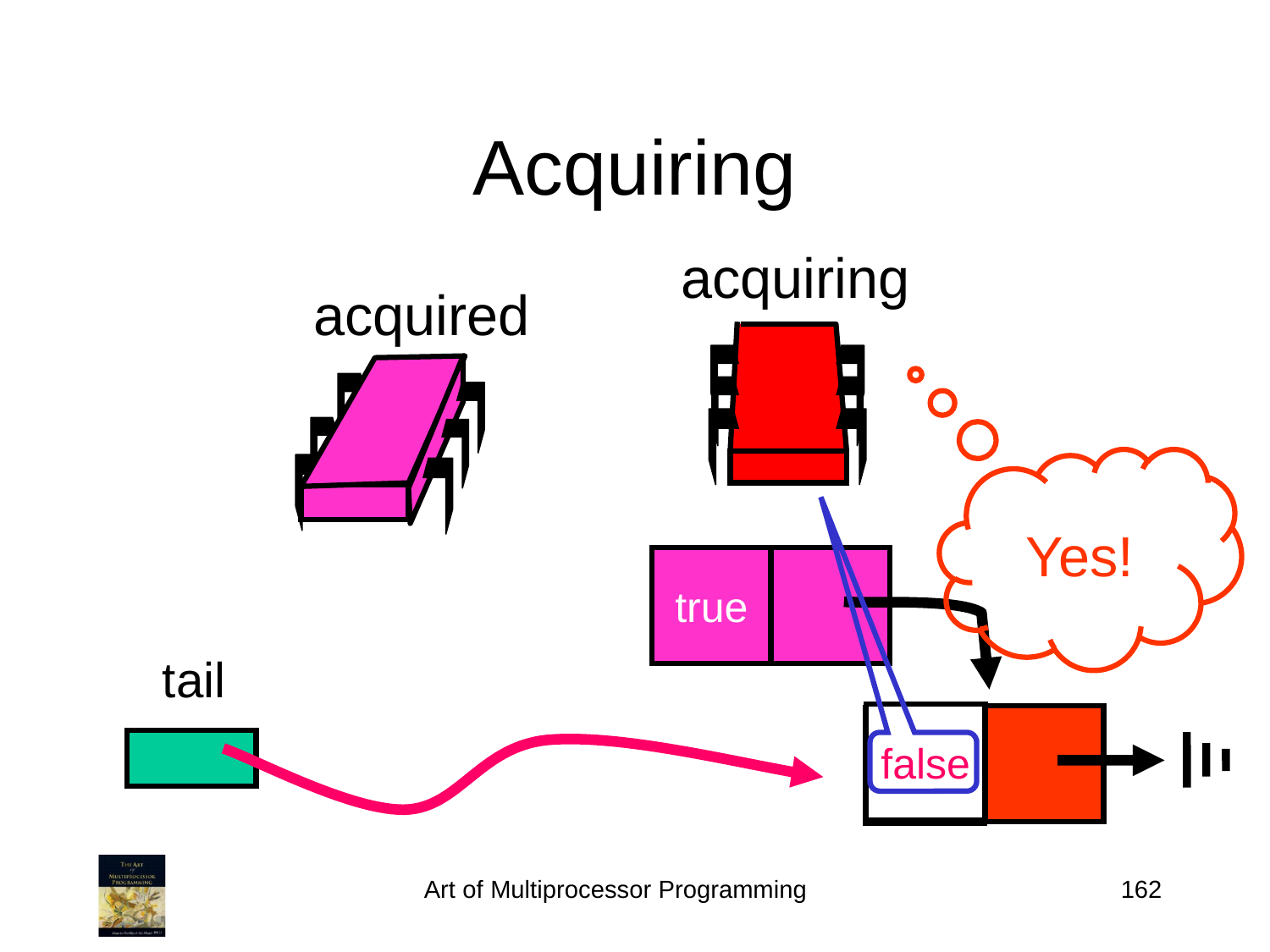

# Acquiring
acquiring

acquired

Yes!
true

tail
false

true

Art of Multiprocessor Programming
162